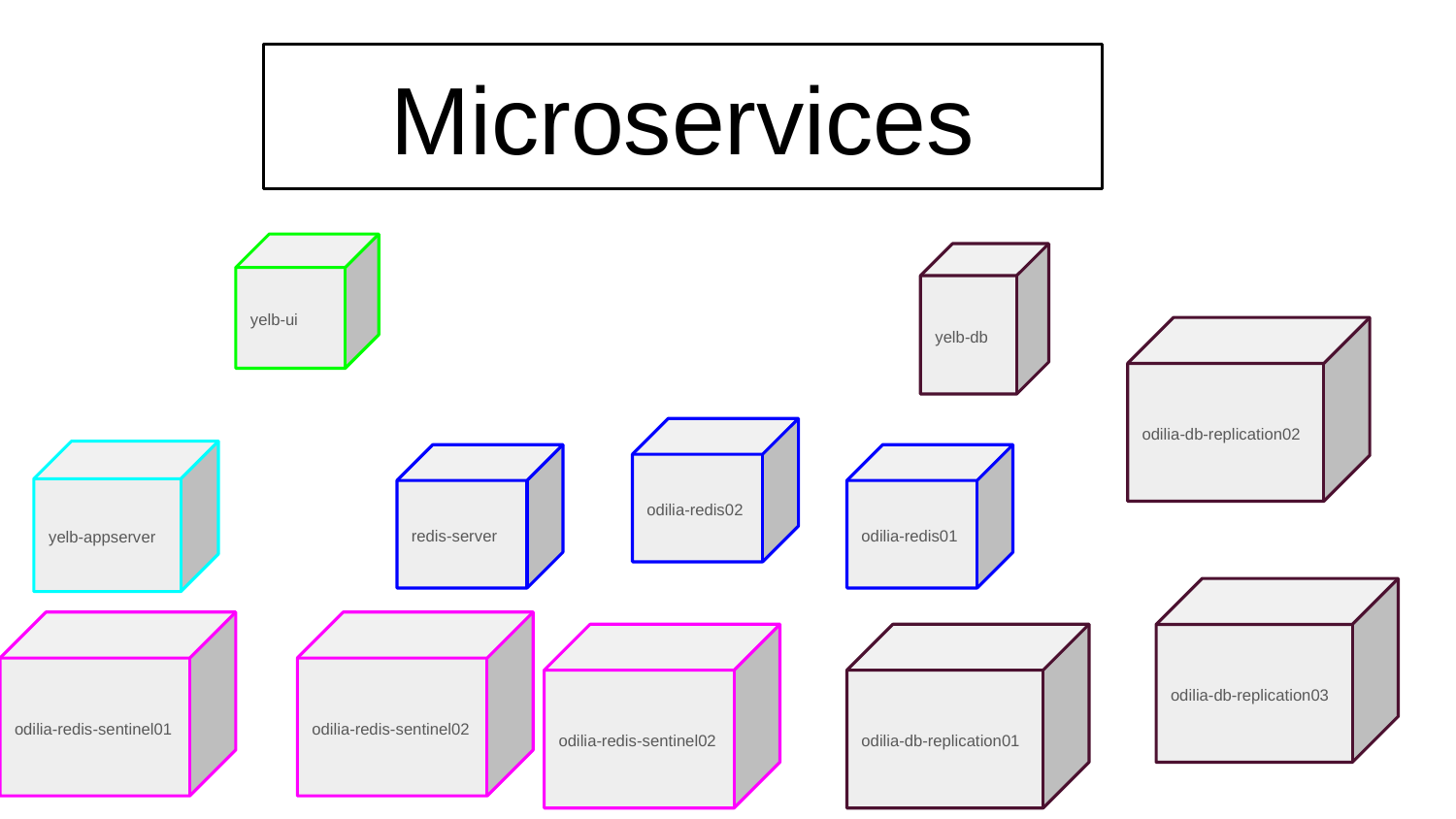

Microservices
yelb-ui
yelb-db
odilia-db-replication02
odilia-redis02
yelb-appserver
redis-server
odilia-redis01
odilia-db-replication03
odilia-redis-sentinel01
odilia-redis-sentinel02
odilia-redis-sentinel02
odilia-db-replication01